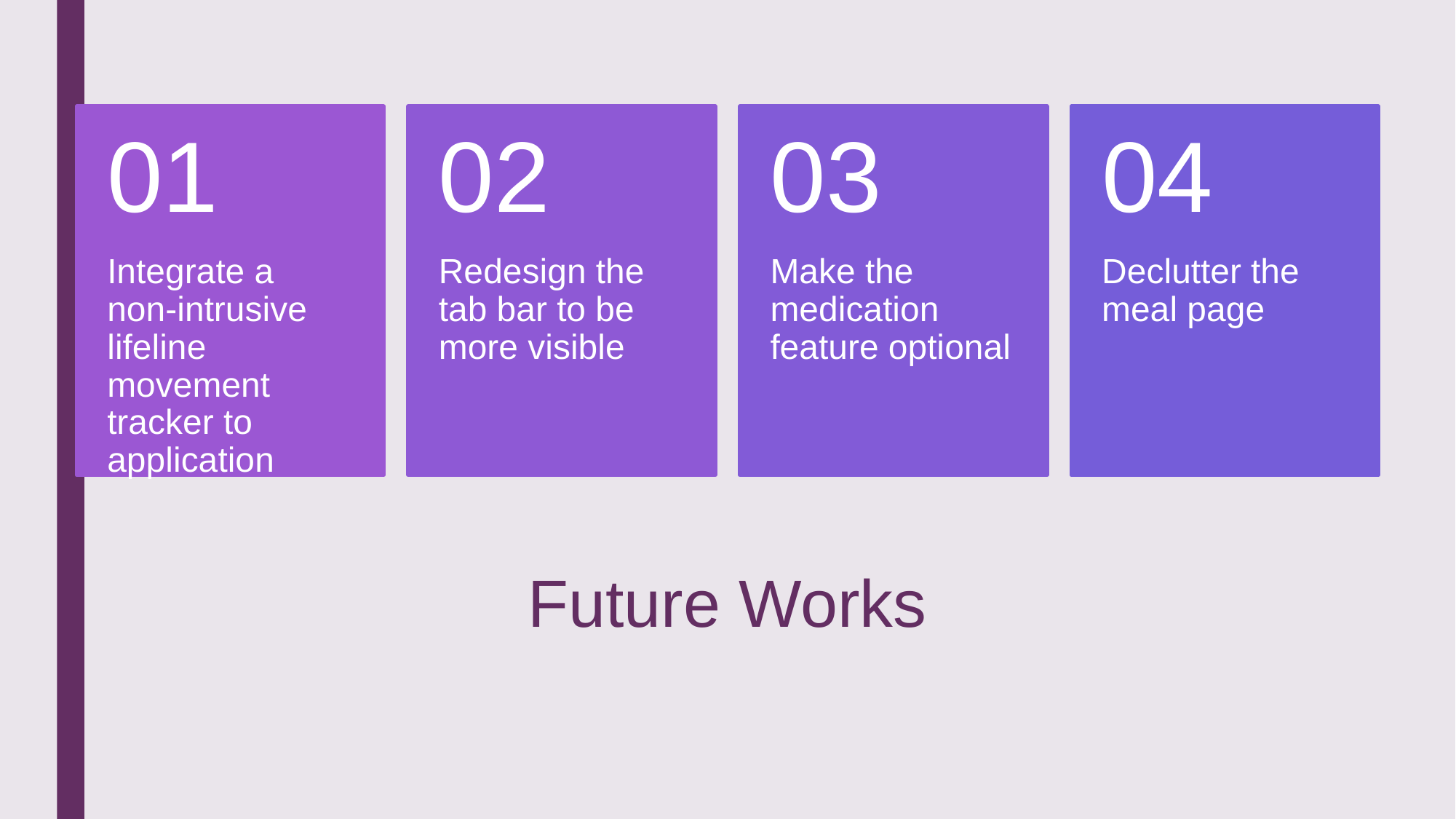

Integrate a non-intrusive lifeline movement tracker to application
01
Redesign the tab bar to be more visible
02
Make the medication feature optional
03
Declutter the meal page
04
# Future Works